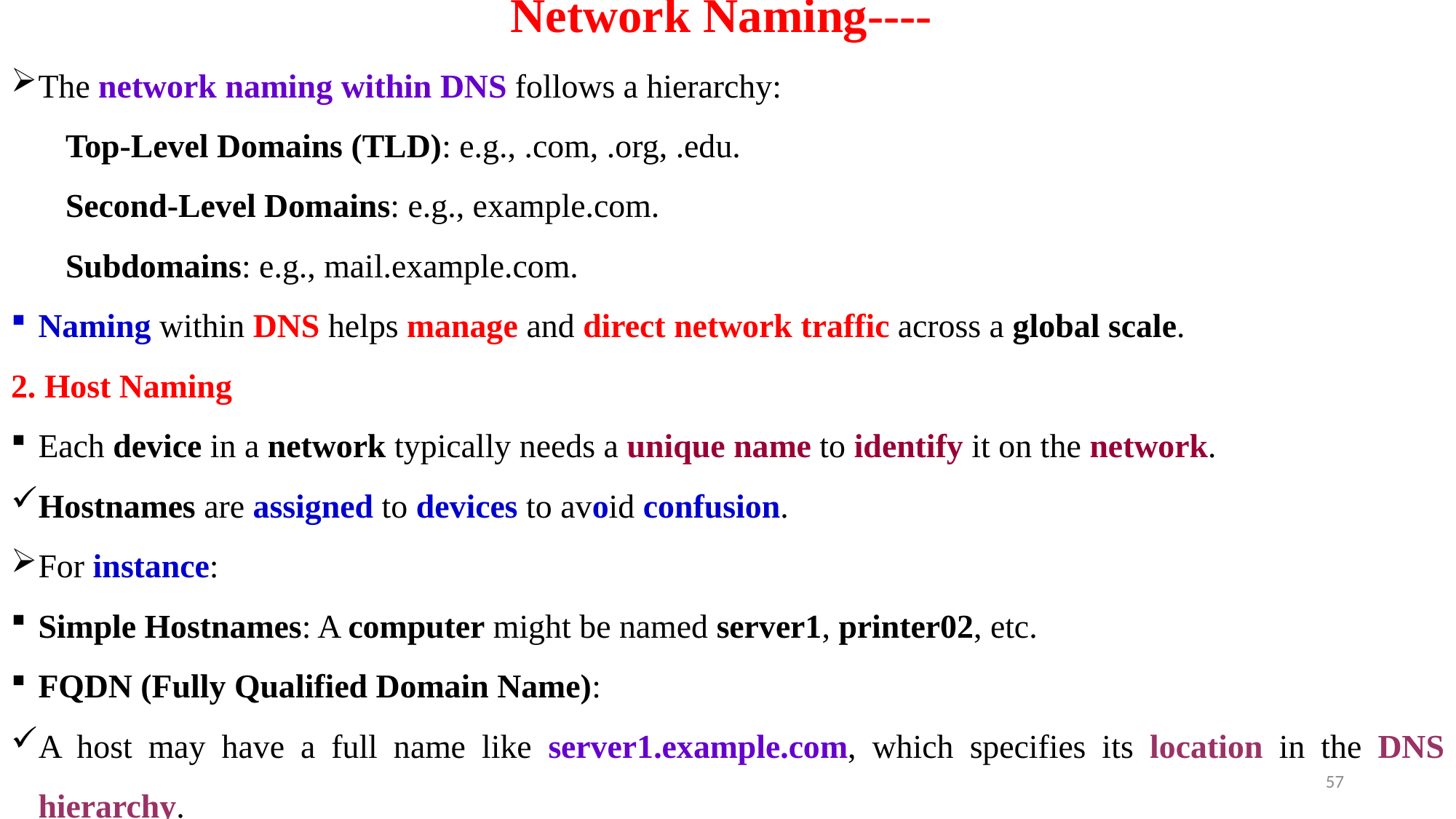

# Network Naming----
The network naming within DNS follows a hierarchy:
Top-Level Domains (TLD): e.g., .com, .org, .edu.
Second-Level Domains: e.g., example.com.
Subdomains: e.g., mail.example.com.
Naming within DNS helps manage and direct network traffic across a global scale.
2. Host Naming
Each device in a network typically needs a unique name to identify it on the network.
Hostnames are assigned to devices to avoid confusion.
For instance:
Simple Hostnames: A computer might be named server1, printer02, etc.
FQDN (Fully Qualified Domain Name):
A host may have a full name like server1.example.com, which specifies its location in the DNS hierarchy.

57